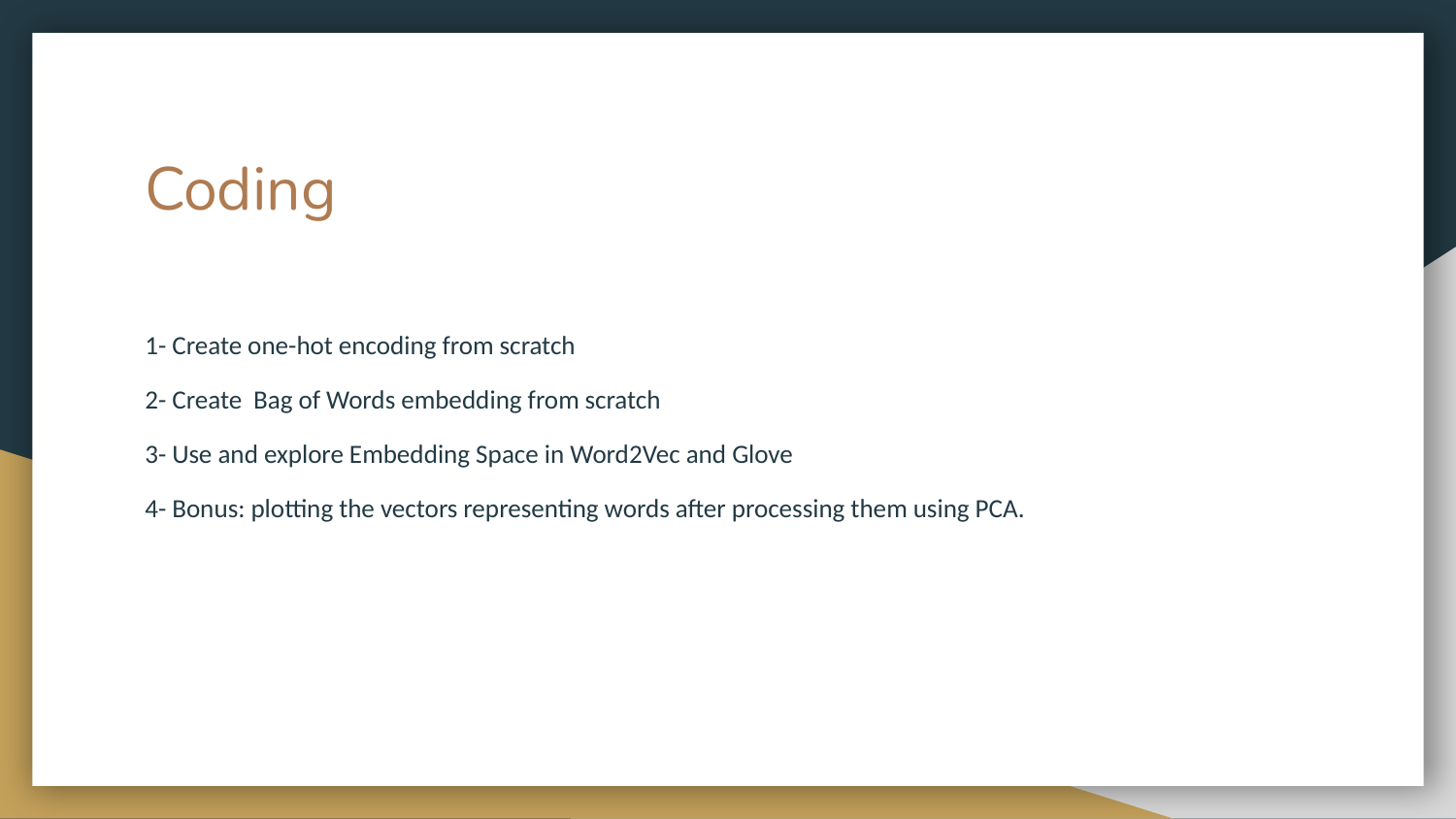

# Coding
1- Create one-hot encoding from scratch
2- Create  Bag of Words embedding from scratch
3- Use and explore Embedding Space in Word2Vec and Glove
4- Bonus: plotting the vectors representing words after processing them using PCA.